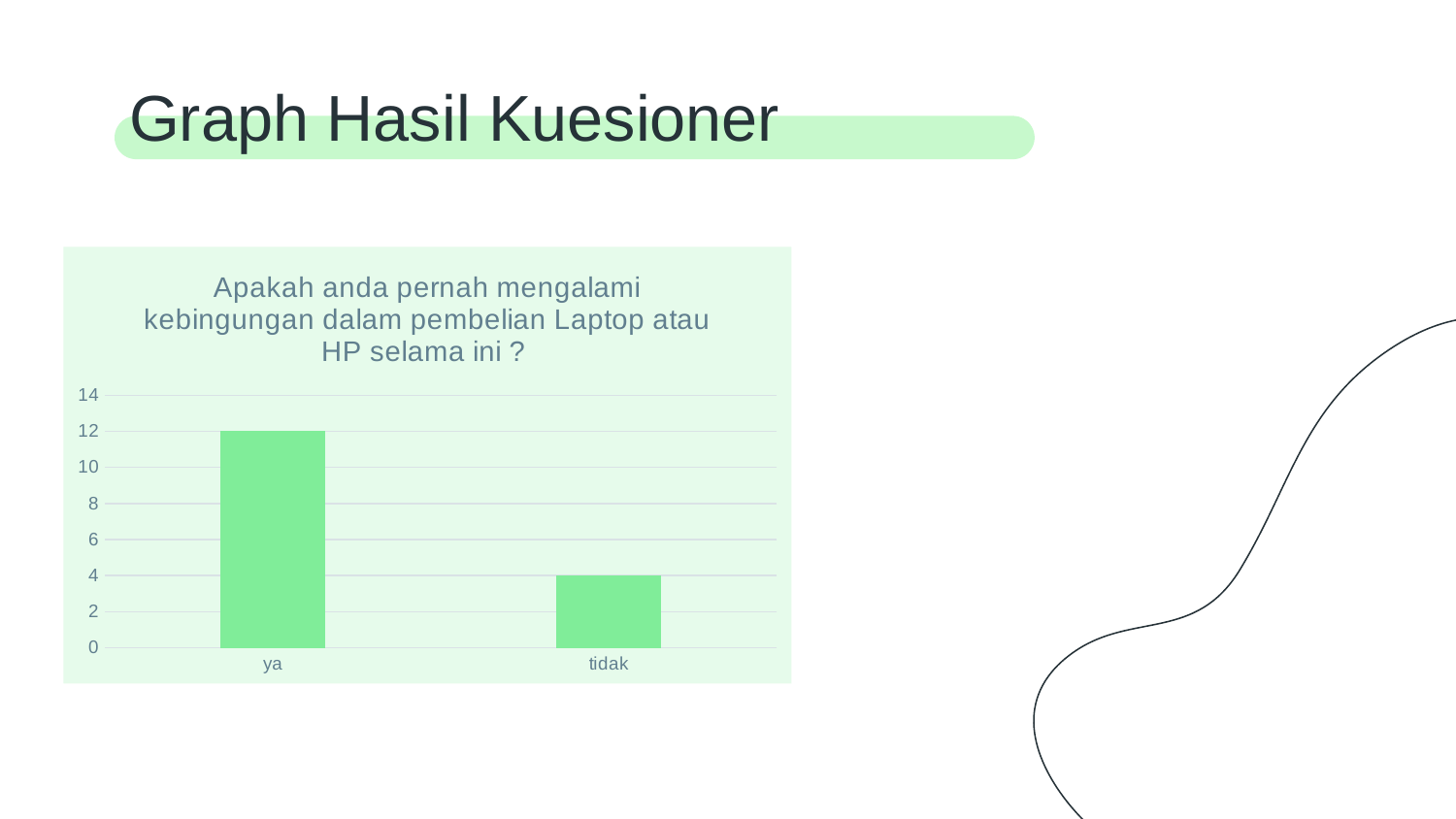

# Graph Hasil Kuesioner

### Chart: Apakah anda pernah mengalami kebingungan dalam pembelian Laptop atau HP selama ini ?

| Category |  |
|---|---|
| ya | 12.0 |
| tidak | 4.0 |